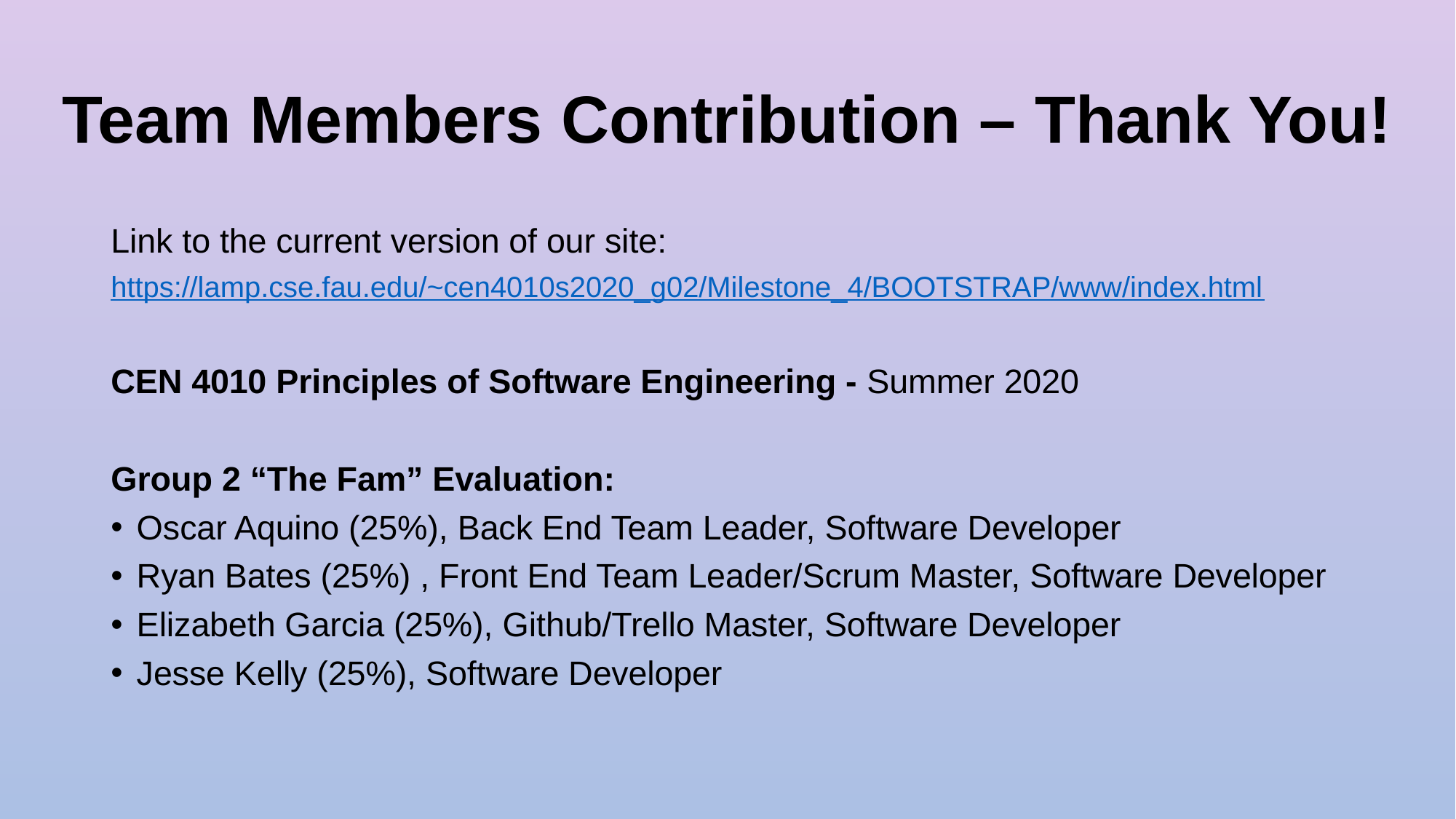

# Team Members Contribution – Thank You!
Link to the current version of our site:
https://lamp.cse.fau.edu/~cen4010s2020_g02/Milestone_4/BOOTSTRAP/www/index.html

CEN 4010 Principles of Software Engineering - Summer 2020

Group 2 “The Fam” Evaluation:
Oscar Aquino (25%), Back End Team Leader, Software Developer
Ryan Bates (25%) , Front End Team Leader/Scrum Master, Software Developer
Elizabeth Garcia (25%), Github/Trello Master, Software Developer
Jesse Kelly (25%), Software Developer